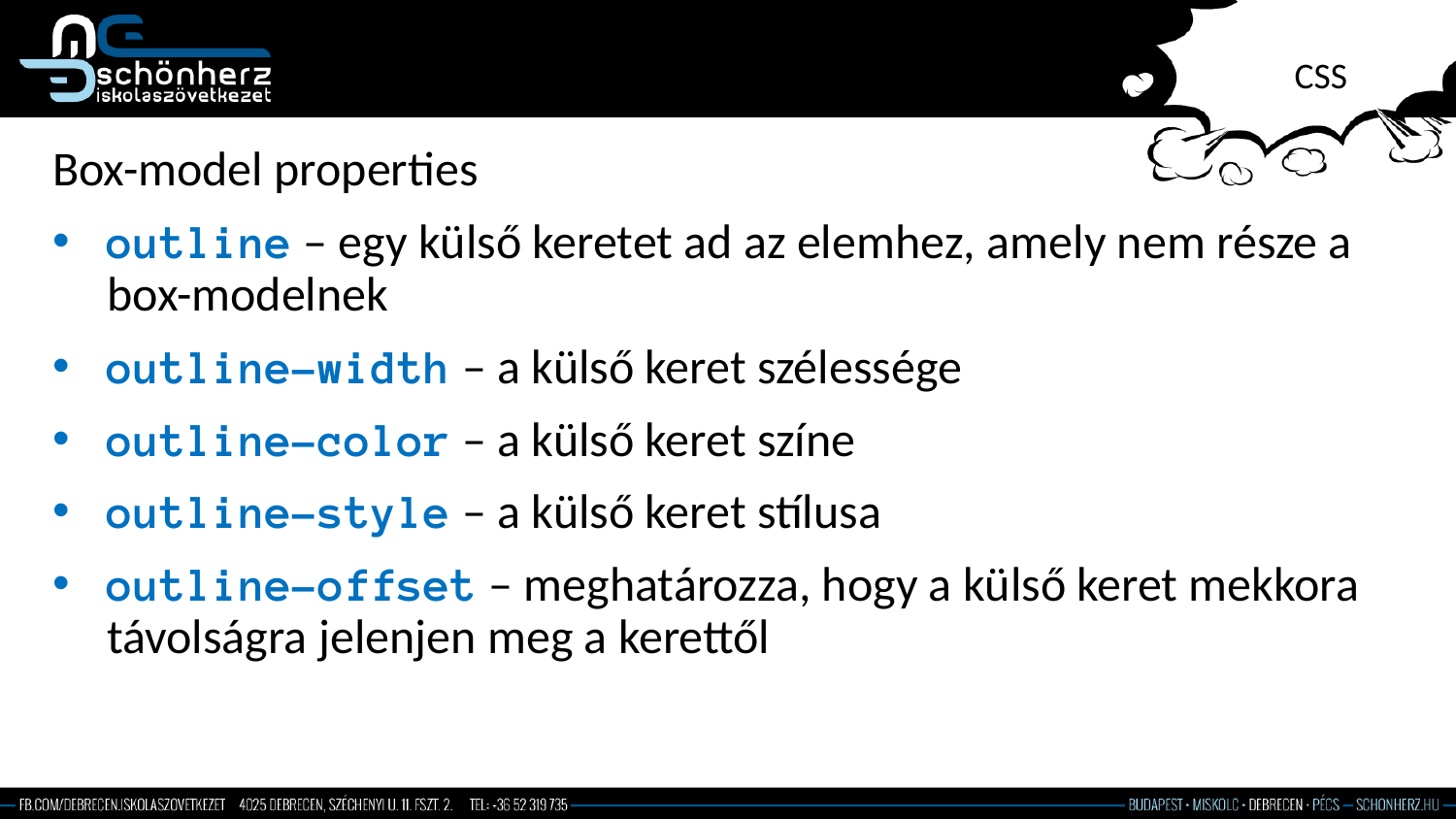

# CSS
Box-model properties
outline – egy külső keretet ad az elemhez, amely nem része a box-modelnek
outline-width – a külső keret szélessége
outline-color – a külső keret színe
outline-style – a külső keret stílusa
outline-offset – meghatározza, hogy a külső keret mekkora távolságra jelenjen meg a kerettől